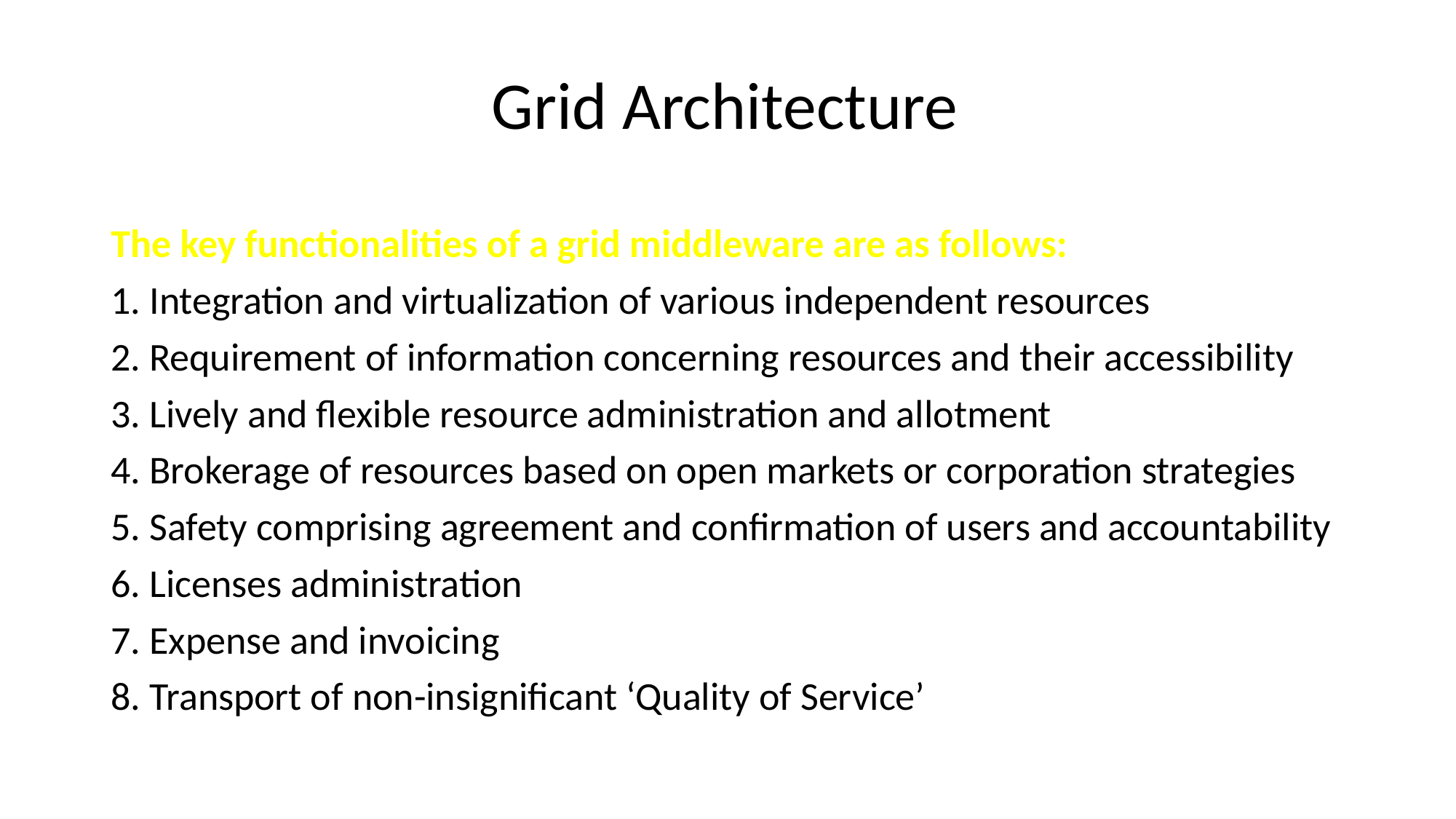

# Grid Architecture
The key functionalities of a grid middleware are as follows:
1. Integration and virtualization of various independent resources
2. Requirement of information concerning resources and their accessibility
3. Lively and flexible resource administration and allotment
4. Brokerage of resources based on open markets or corporation strategies
5. Safety comprising agreement and confirmation of users and accountability
6. Licenses administration
7. Expense and invoicing
8. Transport of non-insignificant ‘Quality of Service’